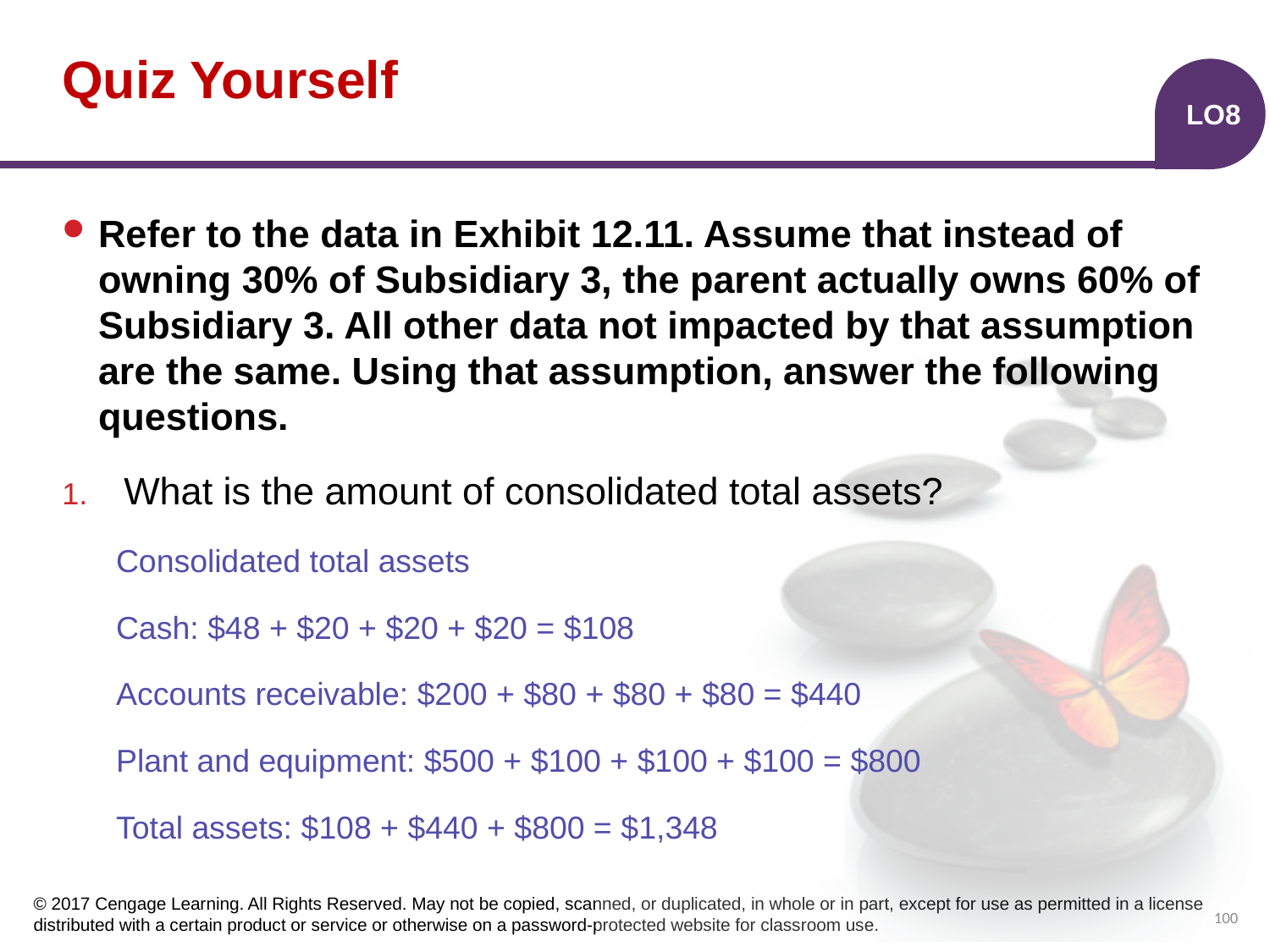

# Quiz Yourself
LO8
Refer to the data in Exhibit 12.11. Assume that instead of owning 30% of Subsidiary 3, the parent actually owns 60% of Subsidiary 3. All other data not impacted by that assumption are the same. Using that assumption, answer the following questions.
What is the amount of consolidated total assets?
Consolidated total assets
Cash: $48 + $20 + $20 + $20 = $108
Accounts receivable: $200 + $80 + $80 + $80 = $440
Plant and equipment: $500 + $100 + $100 + $100 = $800
Total assets: $108 + $440 + $800 = $1,348

100